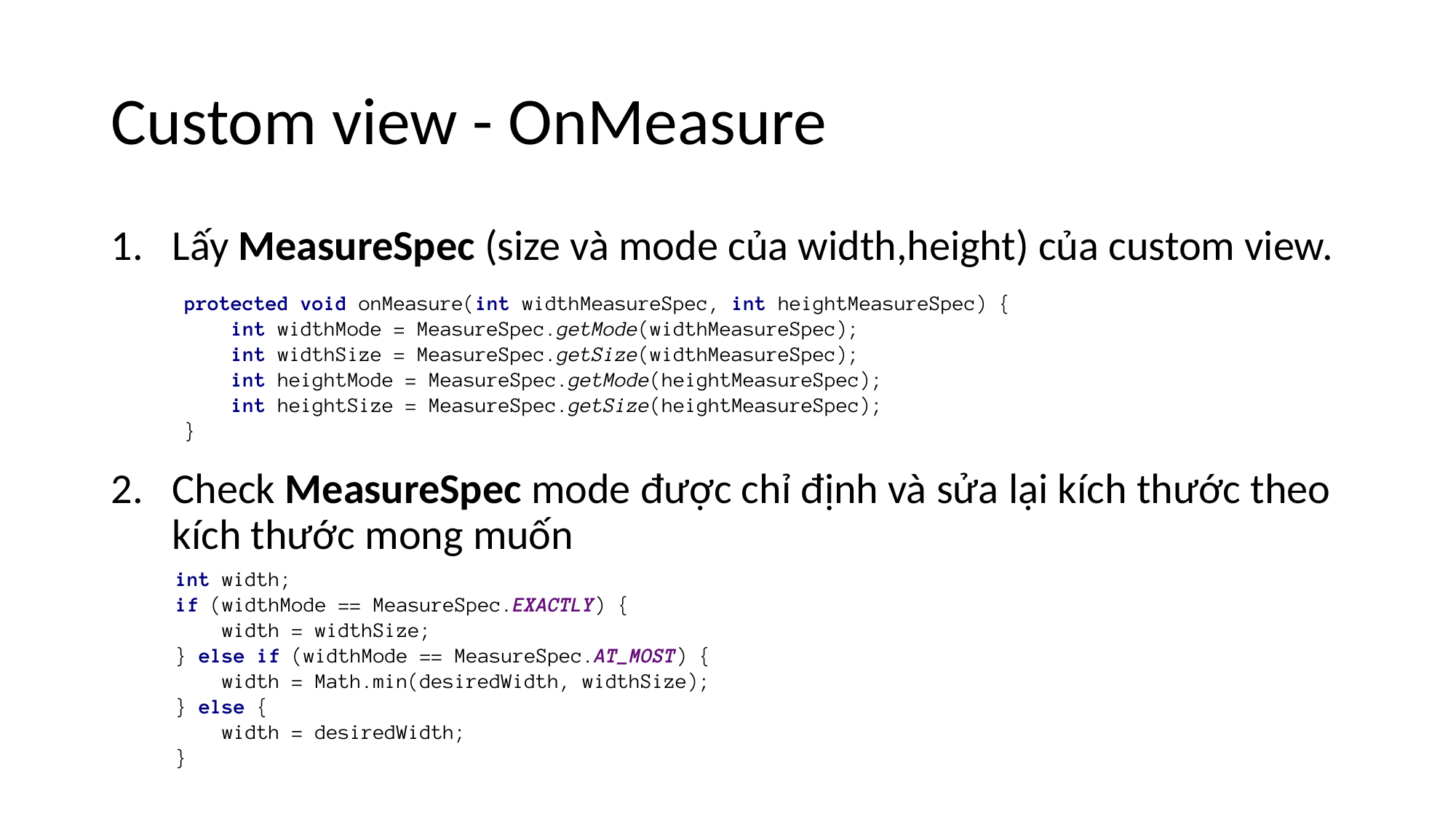

# Custom view - OnMeasure
Lấy MeasureSpec (size và mode của width,height) của custom view.

Check MeasureSpec mode được chỉ định và sửa lại kích thước theo kích thước mong muốn
protected void onMeasure(int widthMeasureSpec, int heightMeasureSpec) {
    int widthMode = MeasureSpec.getMode(widthMeasureSpec);
    int widthSize = MeasureSpec.getSize(widthMeasureSpec);
    int heightMode = MeasureSpec.getMode(heightMeasureSpec);
    int heightSize = MeasureSpec.getSize(heightMeasureSpec);
}
int width;
if (widthMode == MeasureSpec.EXACTLY) {
    width = widthSize;
} else if (widthMode == MeasureSpec.AT_MOST) {
    width = Math.min(desiredWidth, widthSize);
} else {
    width = desiredWidth;
}